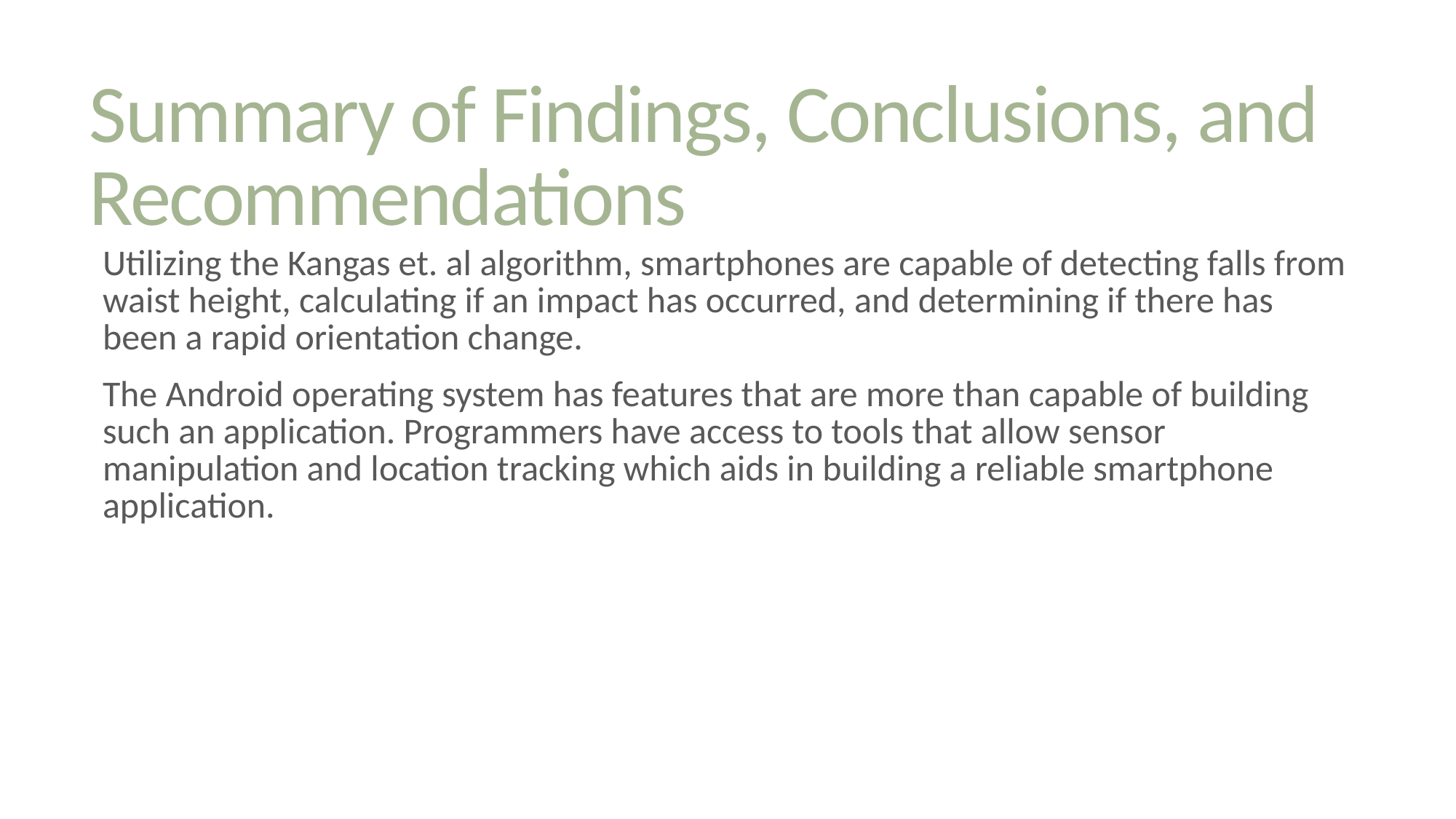

# Summary of Findings, Conclusions, and Recommendations
Utilizing the Kangas et. al algorithm, smartphones are capable of detecting falls from waist height, calculating if an impact has occurred, and determining if there has been a rapid orientation change.
The Android operating system has features that are more than capable of building such an application. Programmers have access to tools that allow sensor manipulation and location tracking which aids in building a reliable smartphone application.